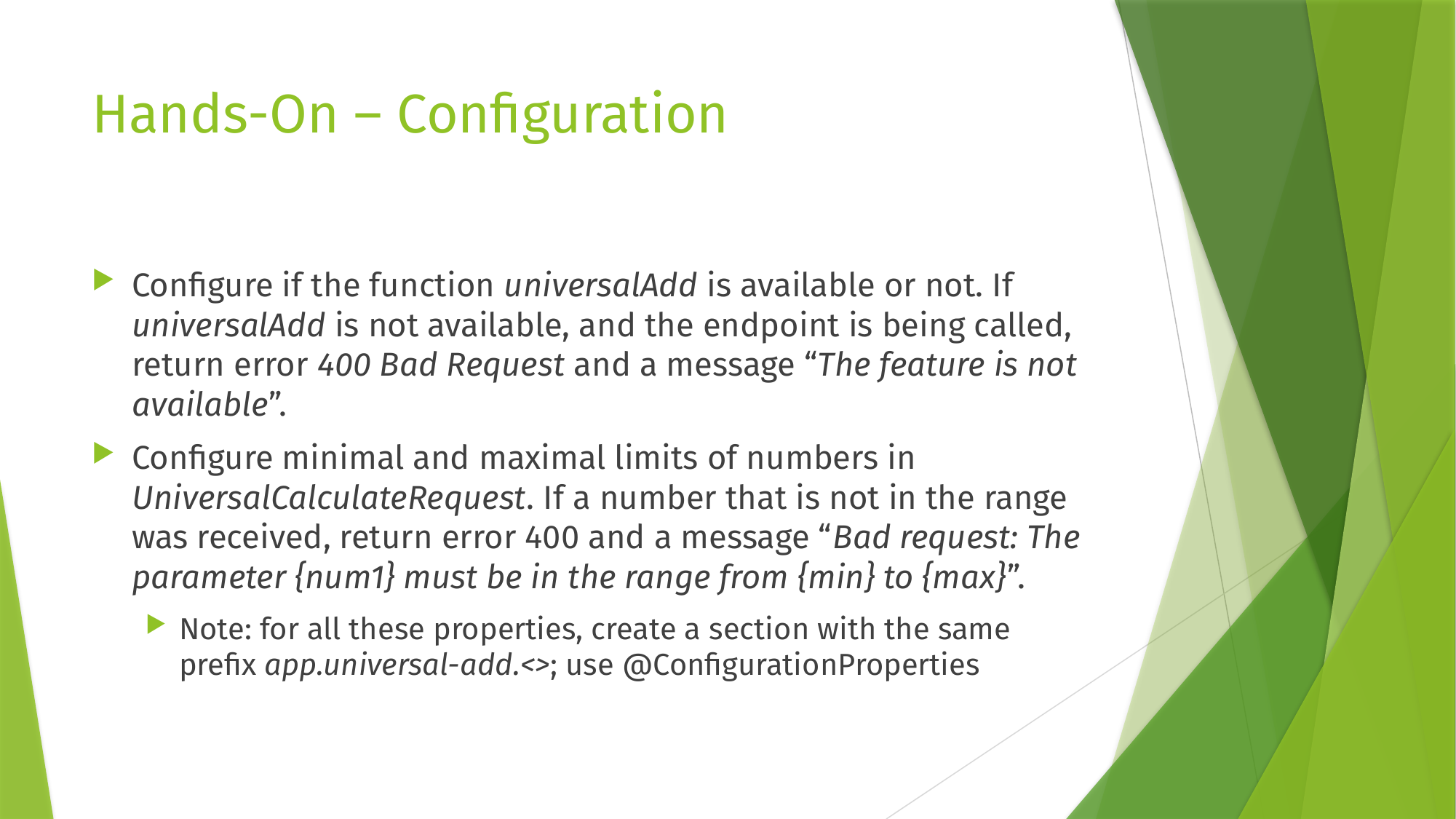

# Hands-On – Configuration
Configure if the function universalAdd is available or not. If universalAdd is not available, and the endpoint is being called, return error 400 Bad Request and a message “The feature is not available”.
Configure minimal and maximal limits of numbers in UniversalCalculateRequest. If a number that is not in the range was received, return error 400 and a message “Bad request: The parameter {num1} must be in the range from {min} to {max}”.
Note: for all these properties, create a section with the same prefix app.universal-add.<>; use @ConfigurationProperties